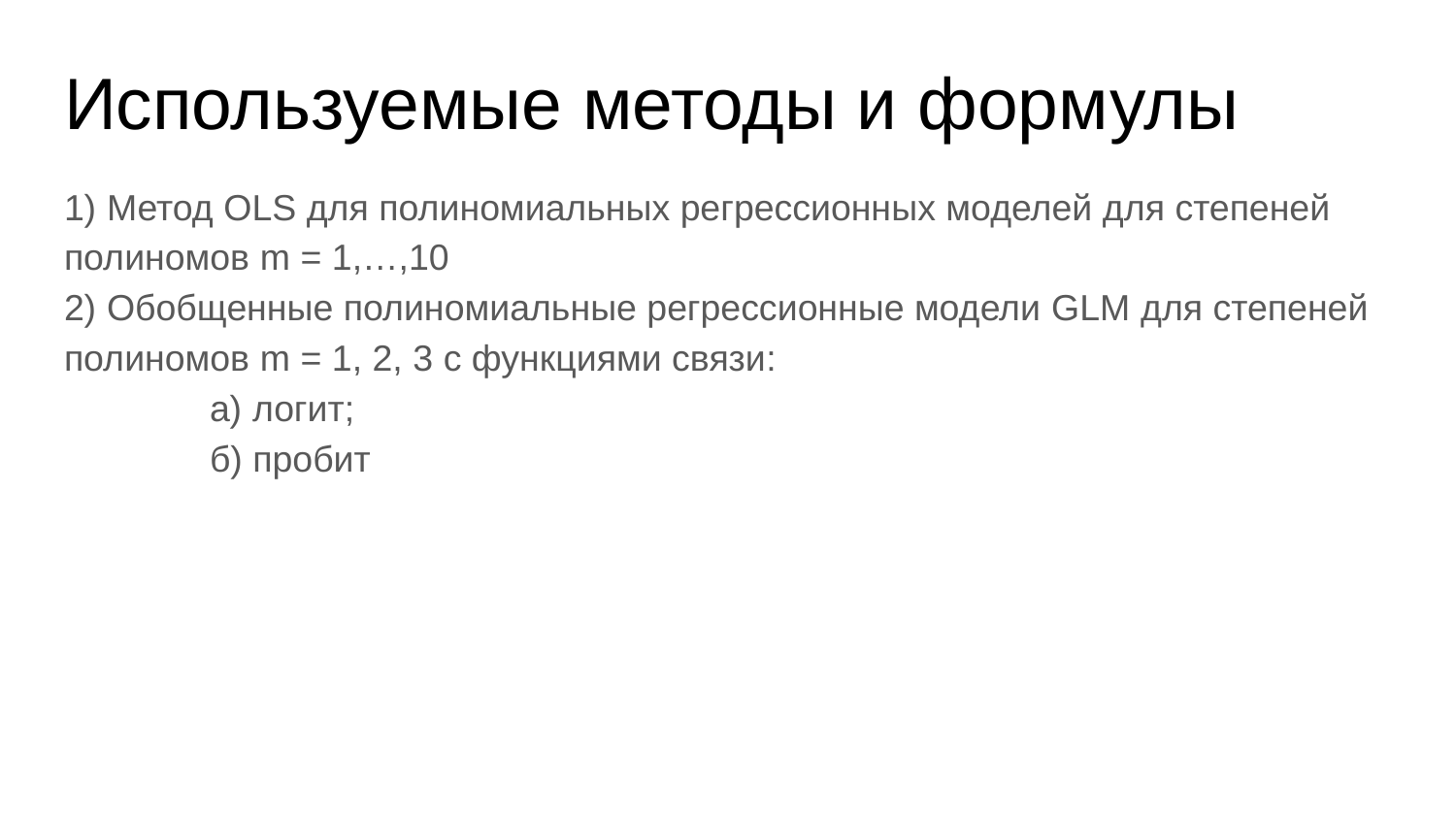

# Используемые методы и формулы
1) Метод OLS для полиномиальных регрессионных моделей для степеней полиномов m = 1,…,10
2) Обобщенные полиномиальные регрессионные модели GLM для степеней полиномов m = 1, 2, 3 с функциями связи:
	a) логит;
	б) пробит